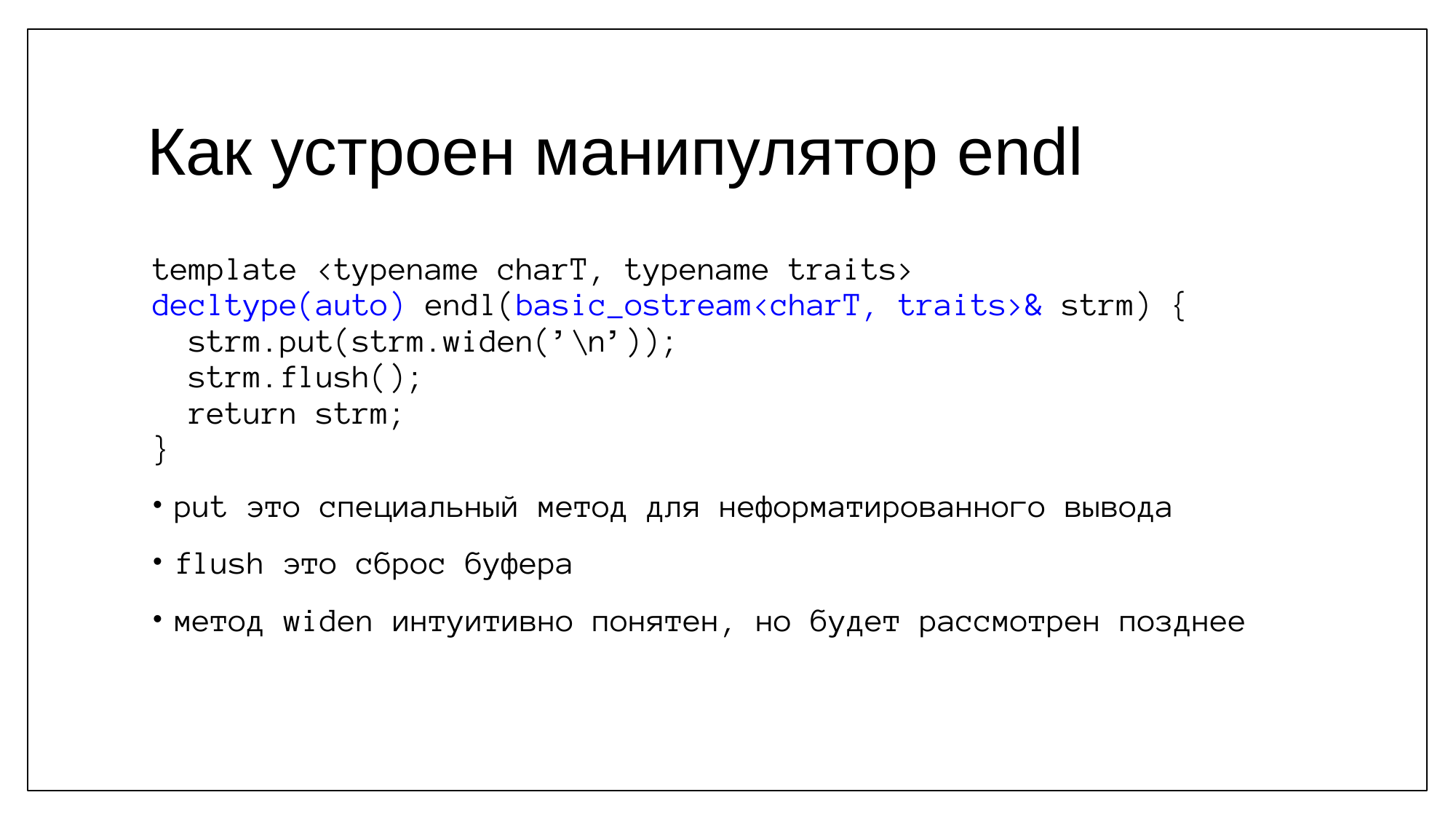

# Как устроен манипулятор endl
template <typename charT, typename traits>
decltype(auto) endl(basic_ostream<charT, traits>& strm) {
  strm.put(strm.widen(’\n’));
  strm.flush();
  return strm;
}
put это специальный метод для неформатированного вывода
flush это сброс буфера
метод widen интуитивно понятен, но будет рассмотрен позднее